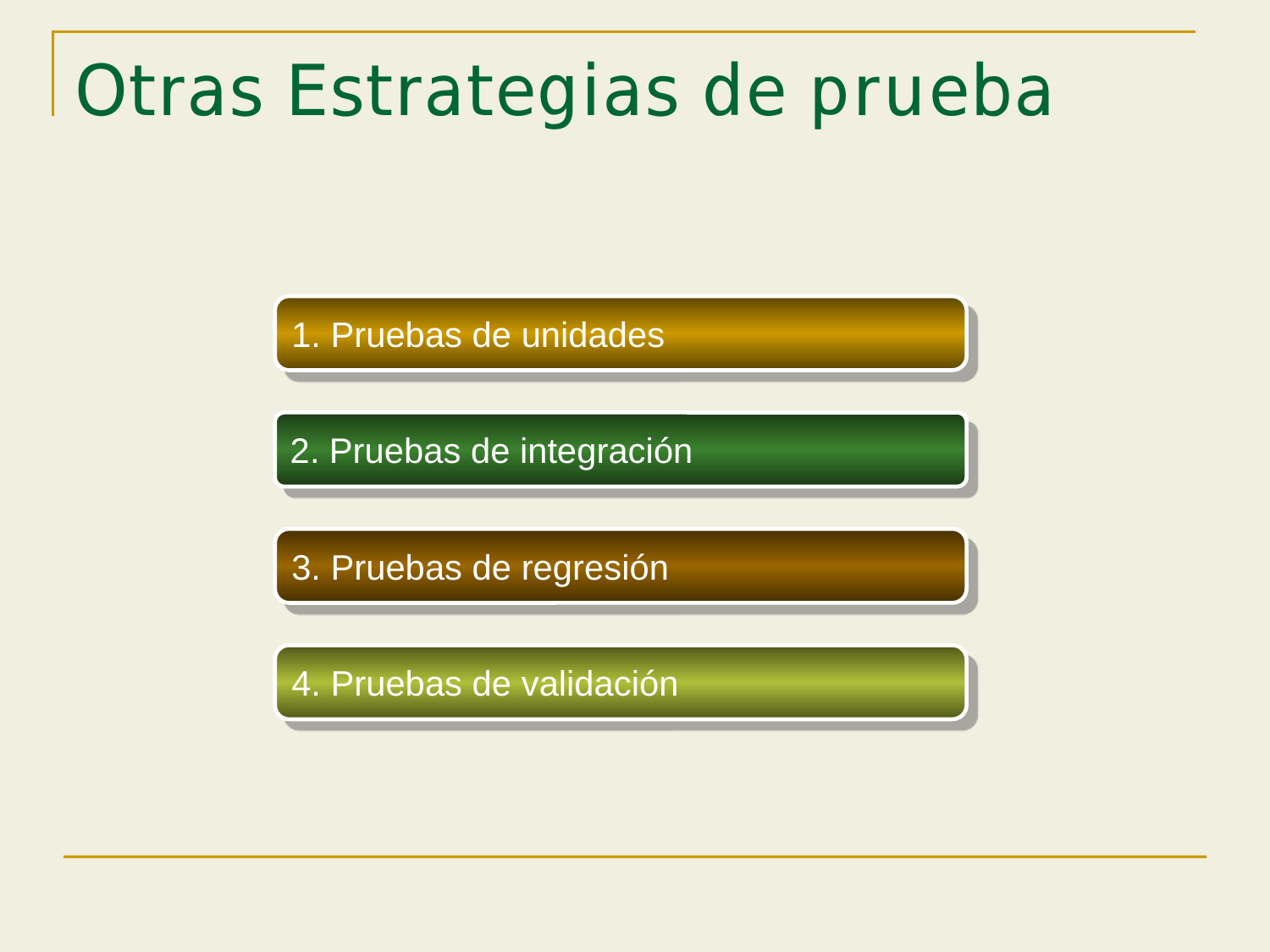

# Otras Estrategias de prueba

1. Pruebas de unidades
2. Pruebas de integración
3. Pruebas de regresión
4. Pruebas de validación